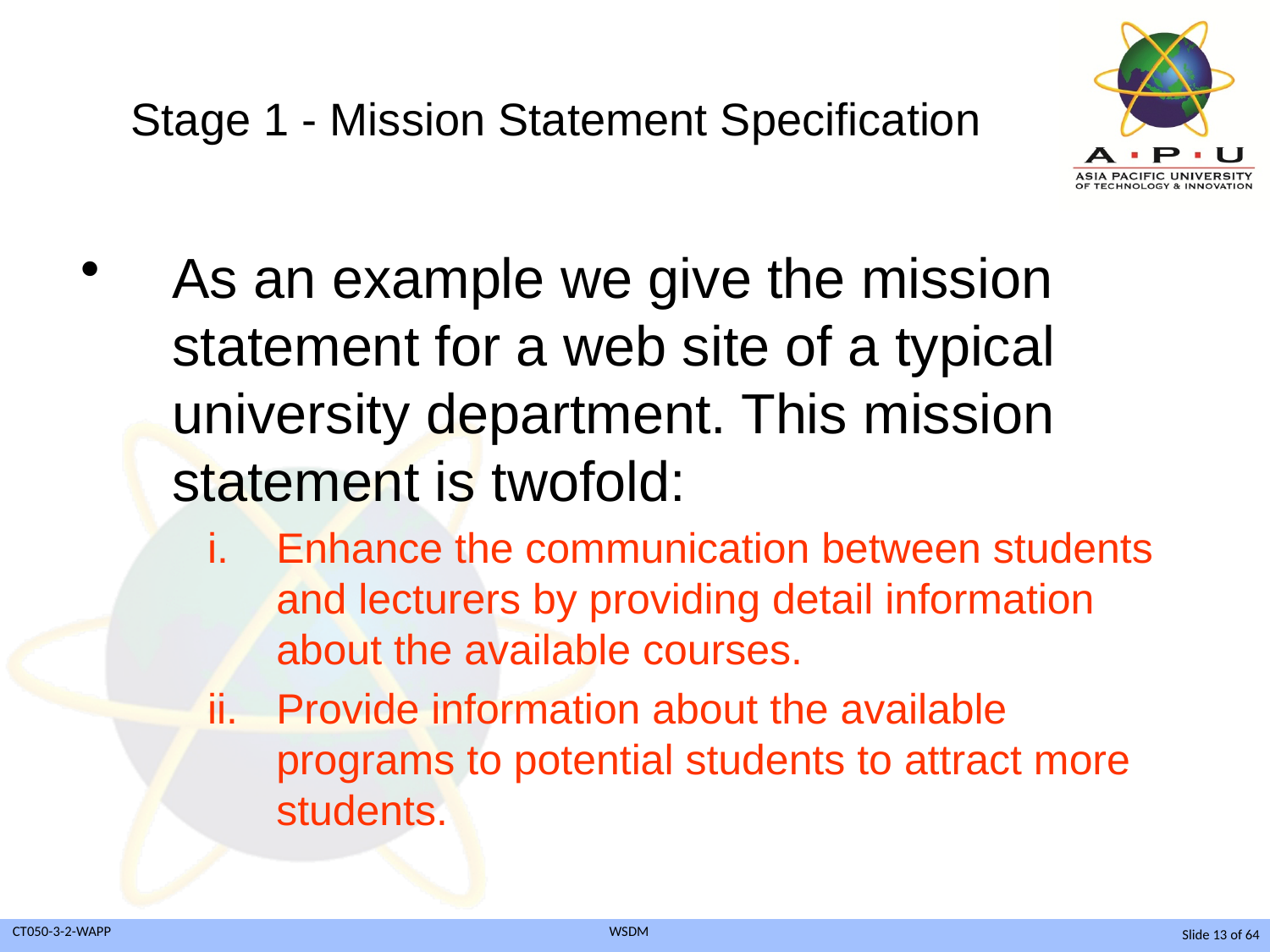

# Stage 1 - Mission Statement Specification
As an example we give the mission statement for a web site of a typical university department. This mission statement is twofold:
Enhance the communication between students and lecturers by providing detail information about the available courses.
Provide information about the available programs to potential students to attract more students.